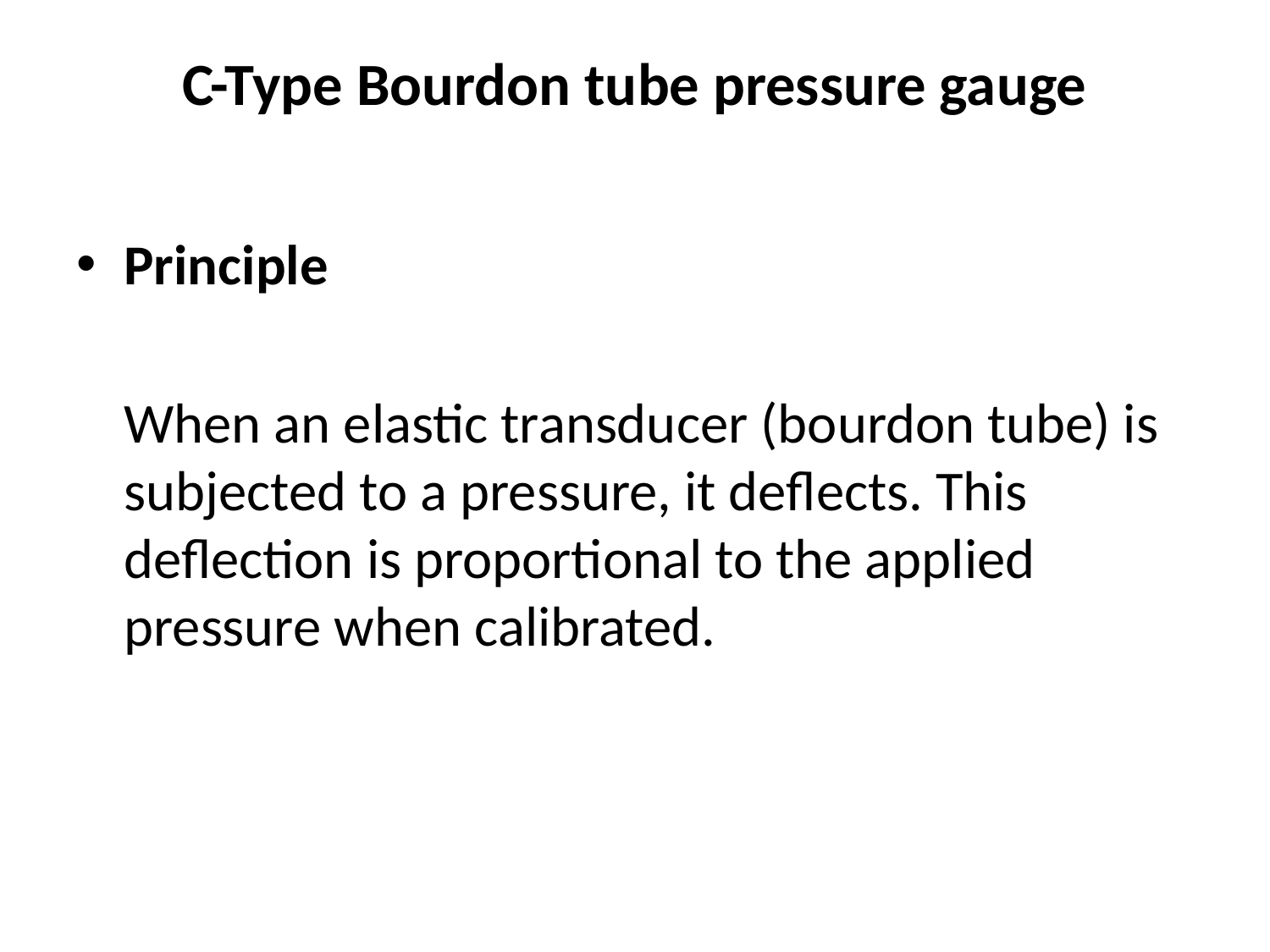

# C-Type Bourdon tube pressure gauge
Principle

	When an elastic transducer (bourdon tube) is subjected to a pressure, it deflects. This deflection is proportional to the applied pressure when calibrated.